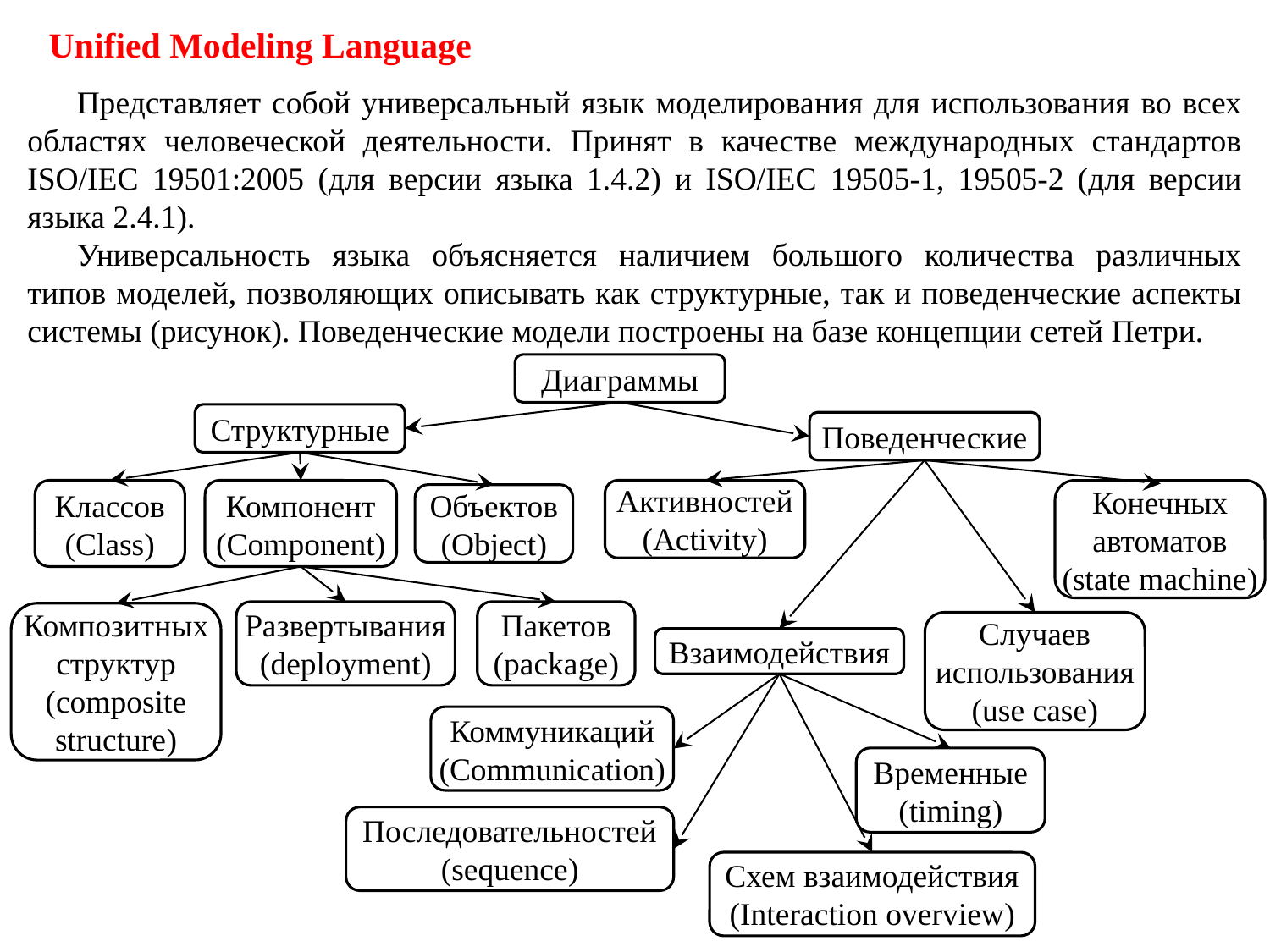

Unified Modeling Language
Представляет собой универсальный язык моделирования для использования во всех областях человеческой деятельности. Принят в качестве международных стандартов ISO/IEC 19501:2005 (для версии языка 1.4.2) и ISO/IEC 19505-1, 19505-2 (для версии языка 2.4.1).
Универсальность языка объясняется наличием большого количества различных типов моделей, позволяющих описывать как структурные, так и поведенческие аспекты системы (рисунок). Поведенческие модели построены на базе концепции сетей Петри.
Диаграммы
Структурные
Поведенческие
Классов (Class)
Компонент (Component)
Активностей (Activity)
Конечных автоматов (state machine)
Объектов (Object)
Развертывания (deployment)
Пакетов (package)
Композитных структур (composite structure)
Случаев использования (use case)
Взаимодействия
Коммуникаций (Communication)
Временные (timing)
Последовательностей (sequence)
Схем взаимодействия (Interaction overview)